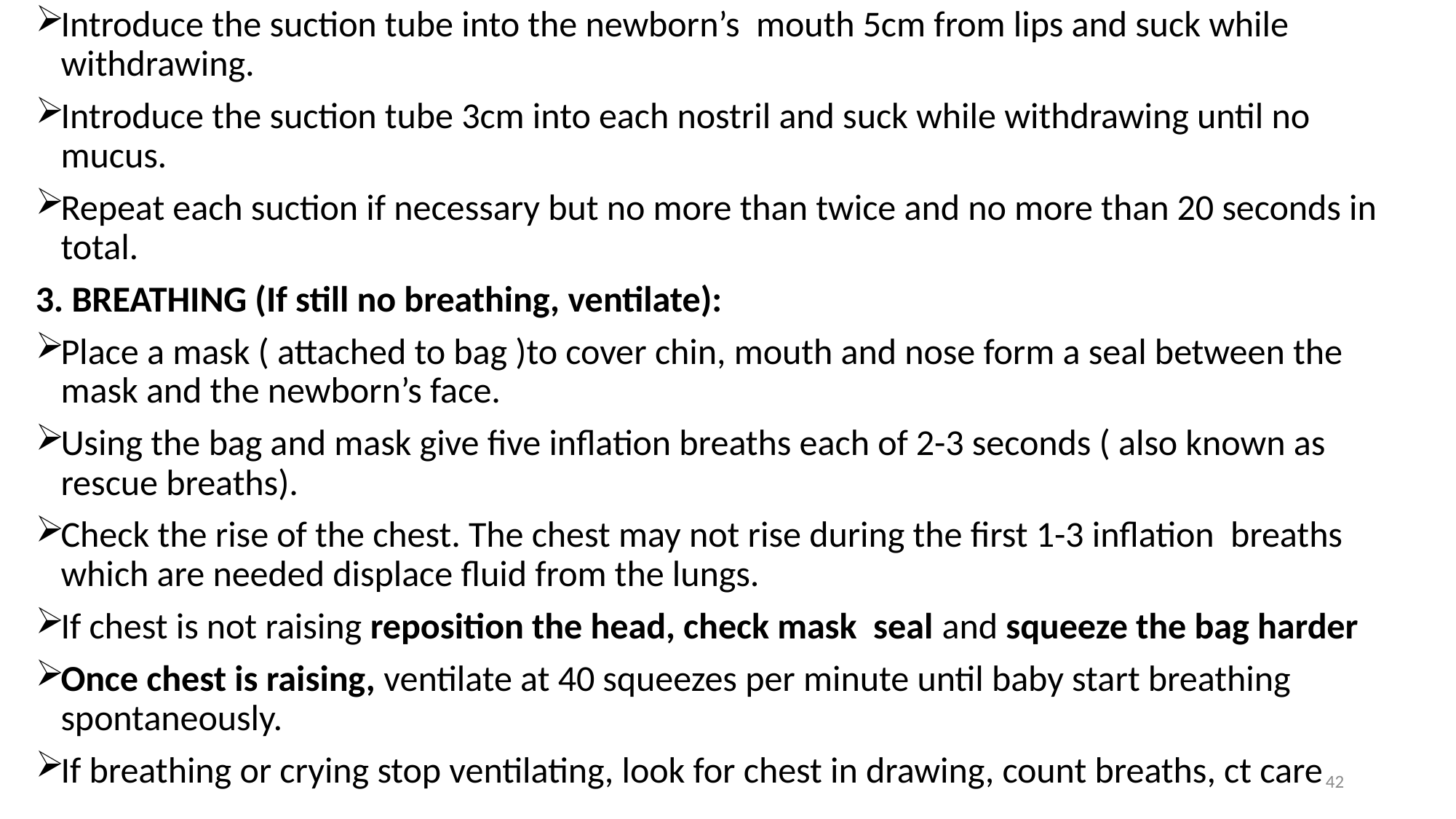

Introduce the suction tube into the newborn’s  mouth 5cm from lips and suck while withdrawing.
Introduce the suction tube 3cm into each nostril and suck while withdrawing until no mucus.
Repeat each suction if necessary but no more than twice and no more than 20 seconds in total.
3. BREATHING (If still no breathing, ventilate):
Place a mask ( attached to bag )to cover chin, mouth and nose form a seal between the mask and the newborn’s face.
Using the bag and mask give five inflation breaths each of 2-3 seconds ( also known as rescue breaths).
Check the rise of the chest. The chest may not rise during the first 1-3 inflation  breaths which are needed displace fluid from the lungs.
If chest is not raising reposition the head, check mask  seal and squeeze the bag harder
Once chest is raising, ventilate at 40 squeezes per minute until baby start breathing spontaneously.
If breathing or crying stop ventilating, look for chest in drawing, count breaths, ct care
42